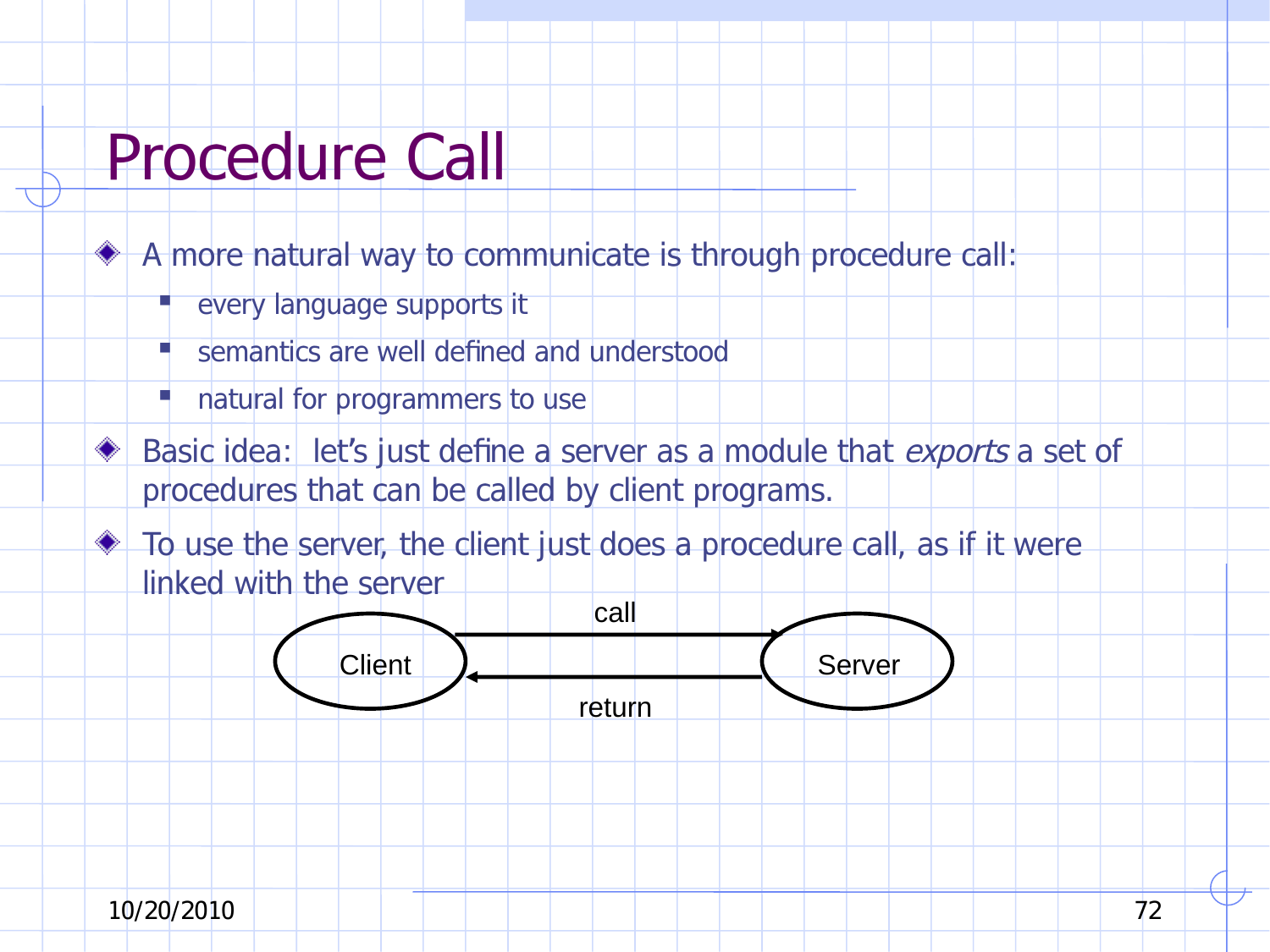

# Procedure Call
A more natural way to communicate is through procedure call:
every language supports it
semantics are well defined and understood
natural for programmers to use
Basic idea:  let’s just define a server as a module that exports a set of procedures that can be called by client programs.
To use the server, the client just does a procedure call, as if it were linked with the server
call

Client

Server

return
10/20/2010
72